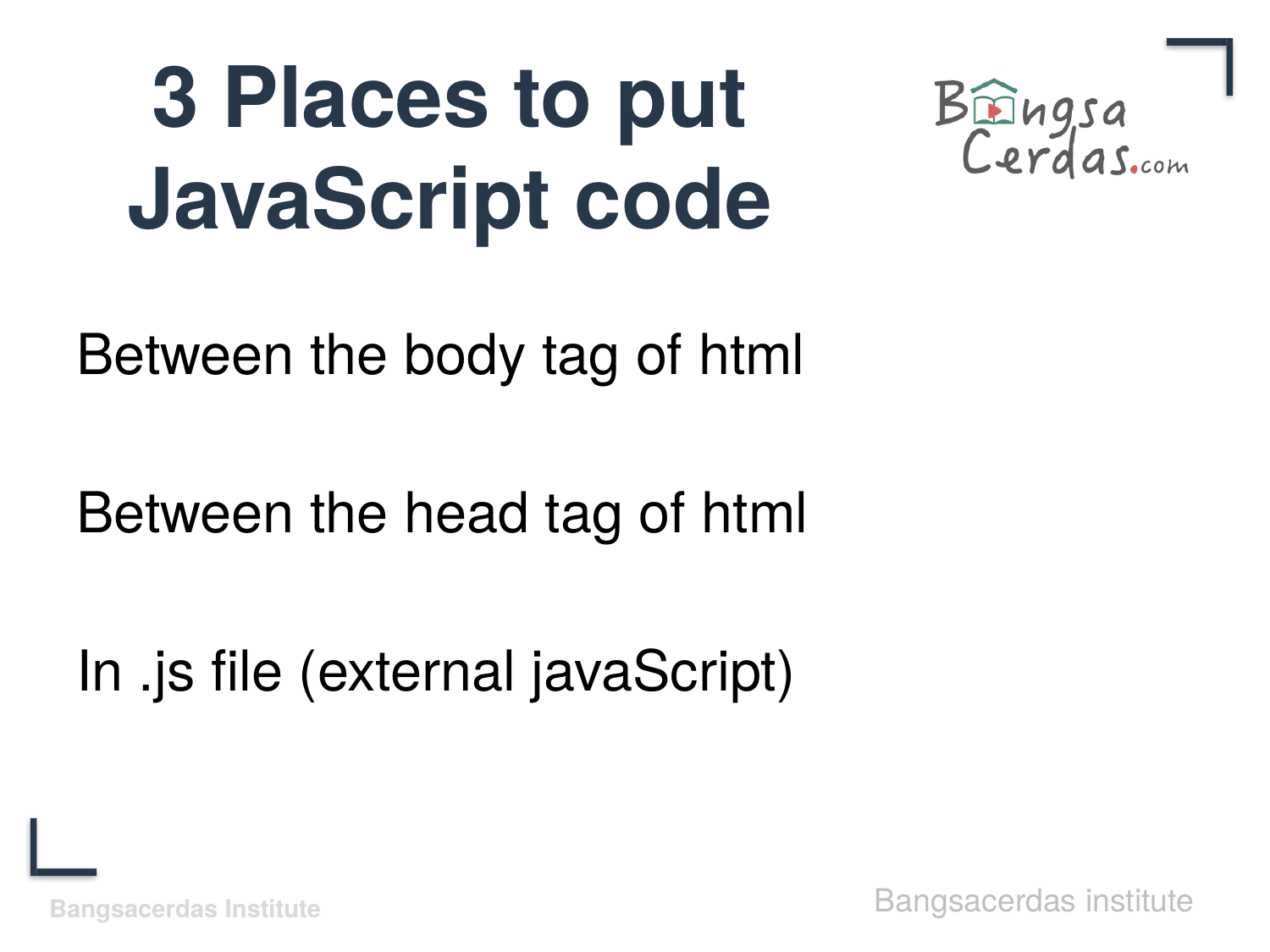

# 3 Places to put JavaScript code
Between the body tag of html

Between the head tag of html

In .js file (external javaScript)